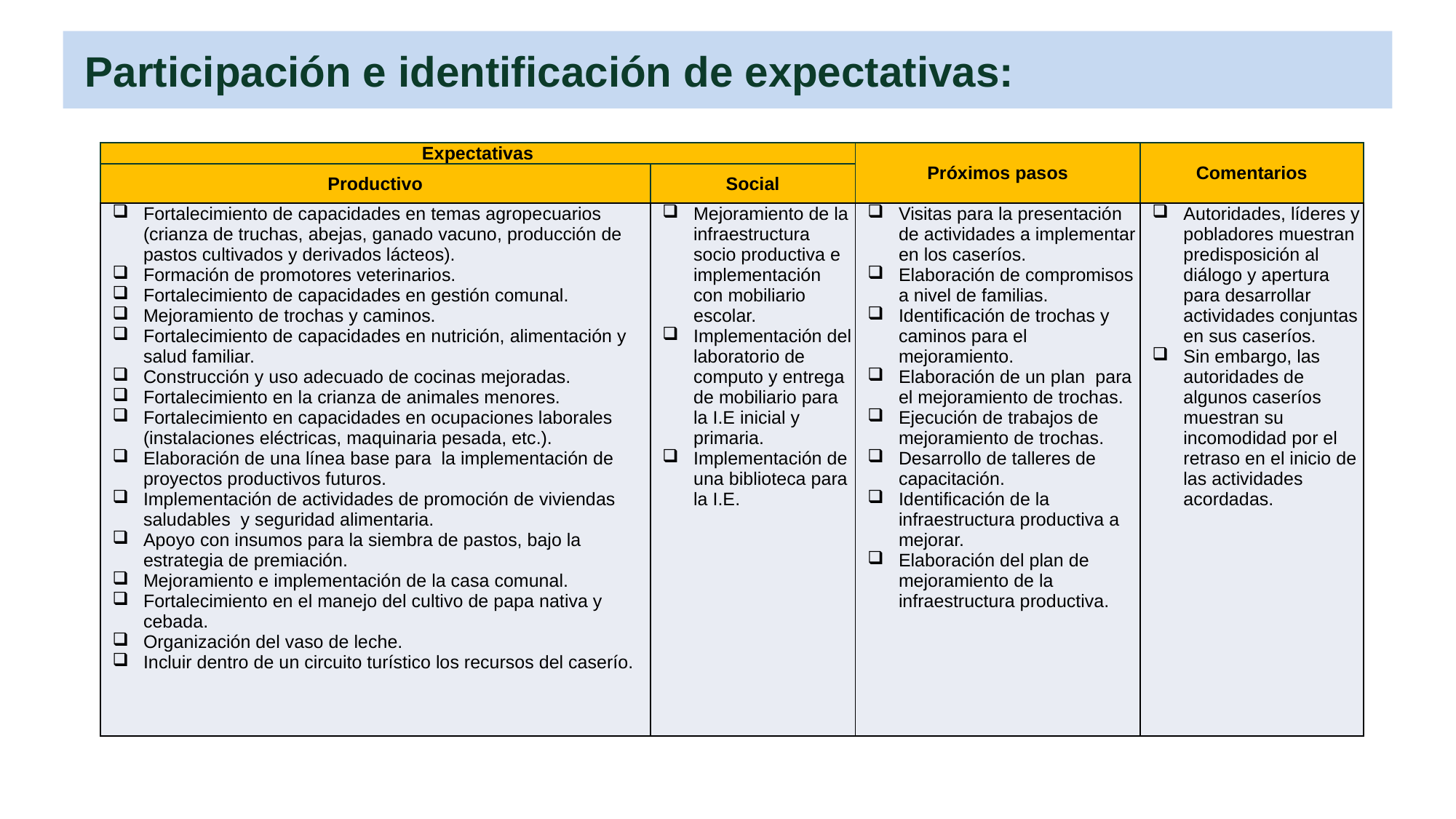

Participación e identificación de expectativas:
| Expectativas |  | Próximos pasos | Comentarios |
| --- | --- | --- | --- |
| Productivo | Social |  |  |
| Fortalecimiento de capacidades en temas agropecuarios (crianza de truchas, abejas, ganado vacuno, producción de pastos cultivados y derivados lácteos). Formación de promotores veterinarios. Fortalecimiento de capacidades en gestión comunal. Mejoramiento de trochas y caminos. Fortalecimiento de capacidades en nutrición, alimentación y salud familiar. Construcción y uso adecuado de cocinas mejoradas. Fortalecimiento en la crianza de animales menores. Fortalecimiento en capacidades en ocupaciones laborales (instalaciones eléctricas, maquinaria pesada, etc.). Elaboración de una línea base para la implementación de proyectos productivos futuros. Implementación de actividades de promoción de viviendas saludables y seguridad alimentaria. Apoyo con insumos para la siembra de pastos, bajo la estrategia de premiación. Mejoramiento e implementación de la casa comunal. Fortalecimiento en el manejo del cultivo de papa nativa y cebada. Organización del vaso de leche. Incluir dentro de un circuito turístico los recursos del caserío. | Mejoramiento de la infraestructura socio productiva e implementación con mobiliario escolar. Implementación del laboratorio de computo y entrega de mobiliario para la I.E inicial y primaria. Implementación de una biblioteca para la I.E. | Visitas para la presentación de actividades a implementar en los caseríos. Elaboración de compromisos a nivel de familias. Identificación de trochas y caminos para el mejoramiento. Elaboración de un plan para el mejoramiento de trochas. Ejecución de trabajos de mejoramiento de trochas. Desarrollo de talleres de capacitación. Identificación de la infraestructura productiva a mejorar. Elaboración del plan de mejoramiento de la infraestructura productiva. | Autoridades, líderes y pobladores muestran predisposición al diálogo y apertura para desarrollar actividades conjuntas en sus caseríos. Sin embargo, las autoridades de algunos caseríos muestran su incomodidad por el retraso en el inicio de las actividades acordadas. |